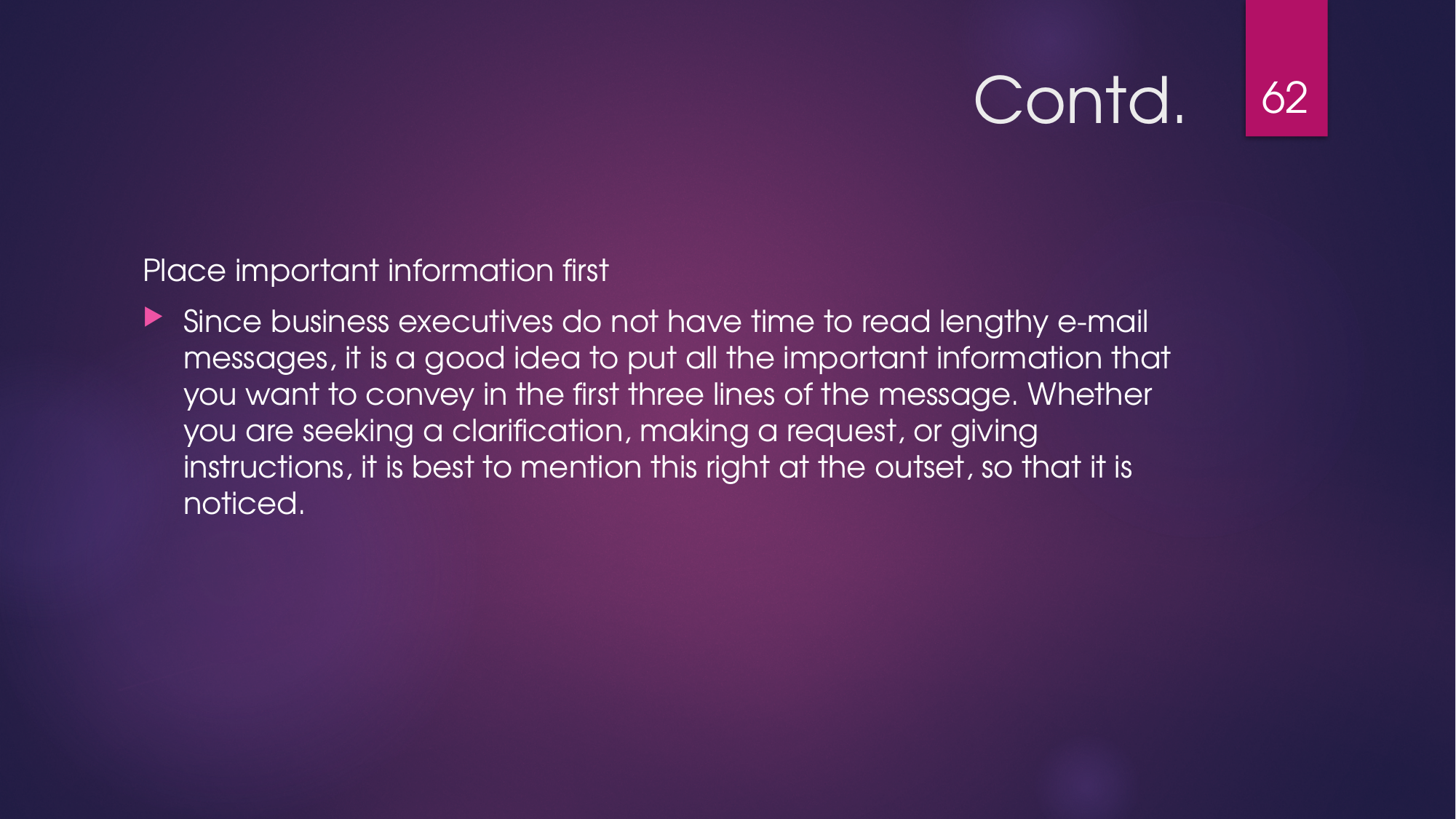

62
# Contd.
Place important information first
Since business executives do not have time to read lengthy e­-mail messages, it is a good idea to put all the important information that you want to convey in the first three lines of the message. Whether you are seeking a clarification, making a request, or giving instructions, it is best to mention this right at the outset, so that it is noticed.